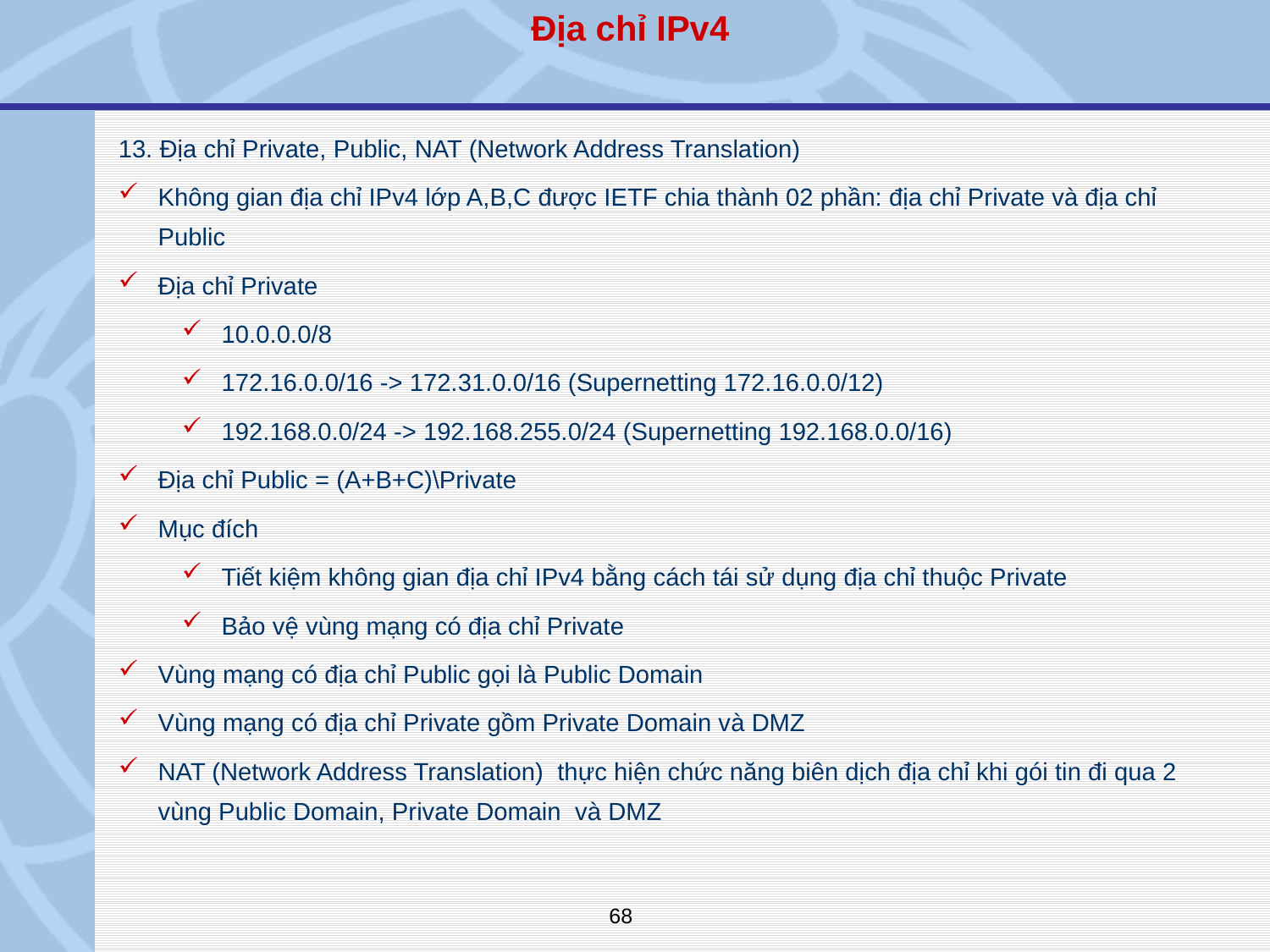

Địa chỉ IPv4
13. Địa chỉ Private, Public, NAT (Network Address Translation)
Không gian địa chỉ IPv4 lớp A,B,C được IETF chia thành 02 phần: địa chỉ Private và địa chỉ Public
Địa chỉ Private
10.0.0.0/8
172.16.0.0/16 -> 172.31.0.0/16 (Supernetting 172.16.0.0/12)
192.168.0.0/24 -> 192.168.255.0/24 (Supernetting 192.168.0.0/16)
Địa chỉ Public = (A+B+C)\Private
Mục đích
Tiết kiệm không gian địa chỉ IPv4 bằng cách tái sử dụng địa chỉ thuộc Private
Bảo vệ vùng mạng có địa chỉ Private
Vùng mạng có địa chỉ Public gọi là Public Domain
Vùng mạng có địa chỉ Private gồm Private Domain và DMZ
NAT (Network Address Translation)  thực hiện chức năng biên dịch địa chỉ khi gói tin đi qua 2 vùng Public Domain, Private Domain  và DMZ